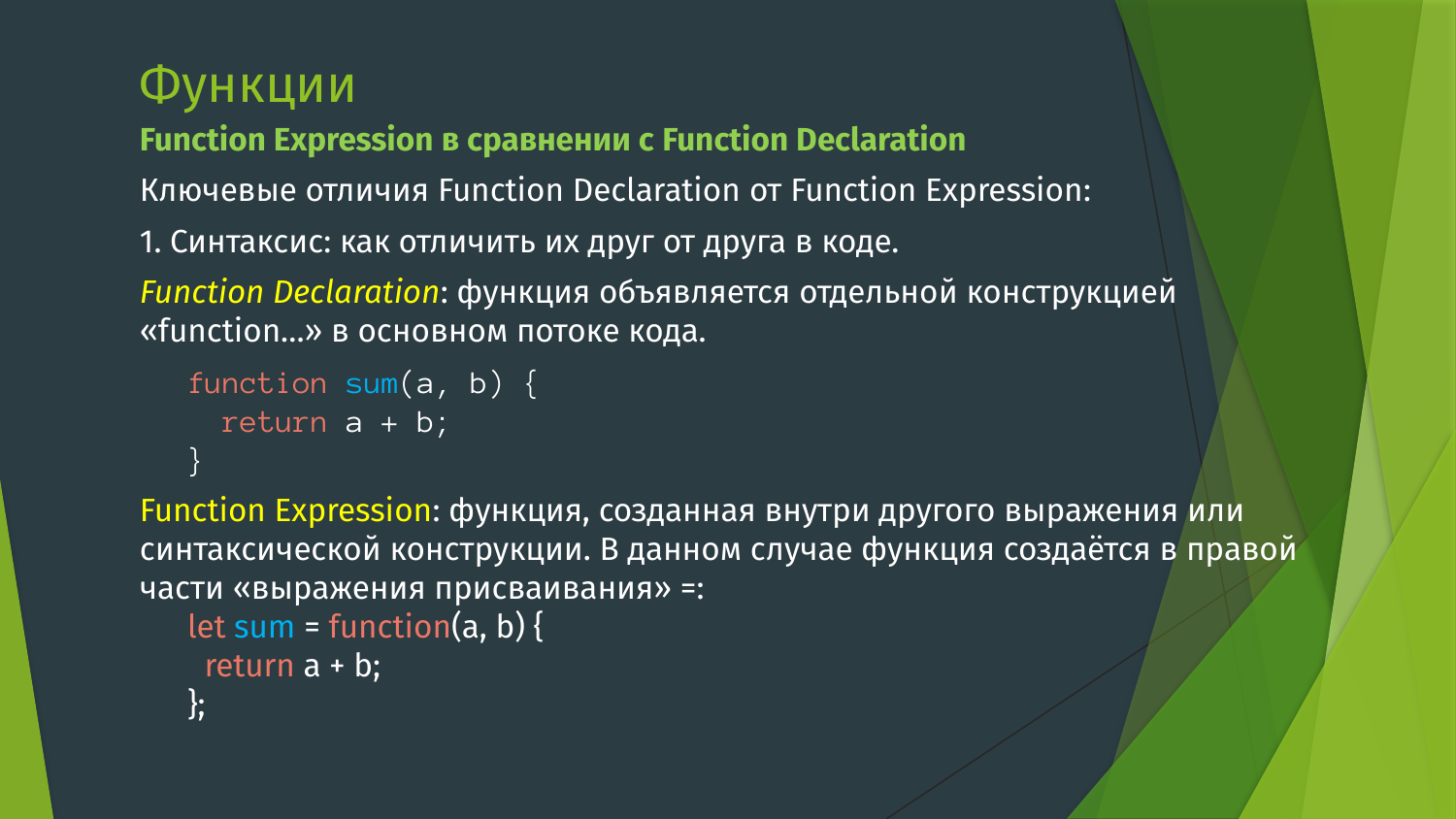

# Функции
Function Expression в сравнении с Function Declaration
Ключевые отличия Function Declaration от Function Expression:
1. Синтаксис: как отличить их друг от друга в коде.
Function Declaration: функция объявляется отдельной конструкцией «function…» в основном потоке кода.
function sum(a, b) {
  return a + b;
}
Function Expression: функция, созданная внутри другого выражения или синтаксической конструкции. В данном случае функция создаётся в правой части «выражения присваивания» =:
let sum = function(a, b) {
  return a + b;
};